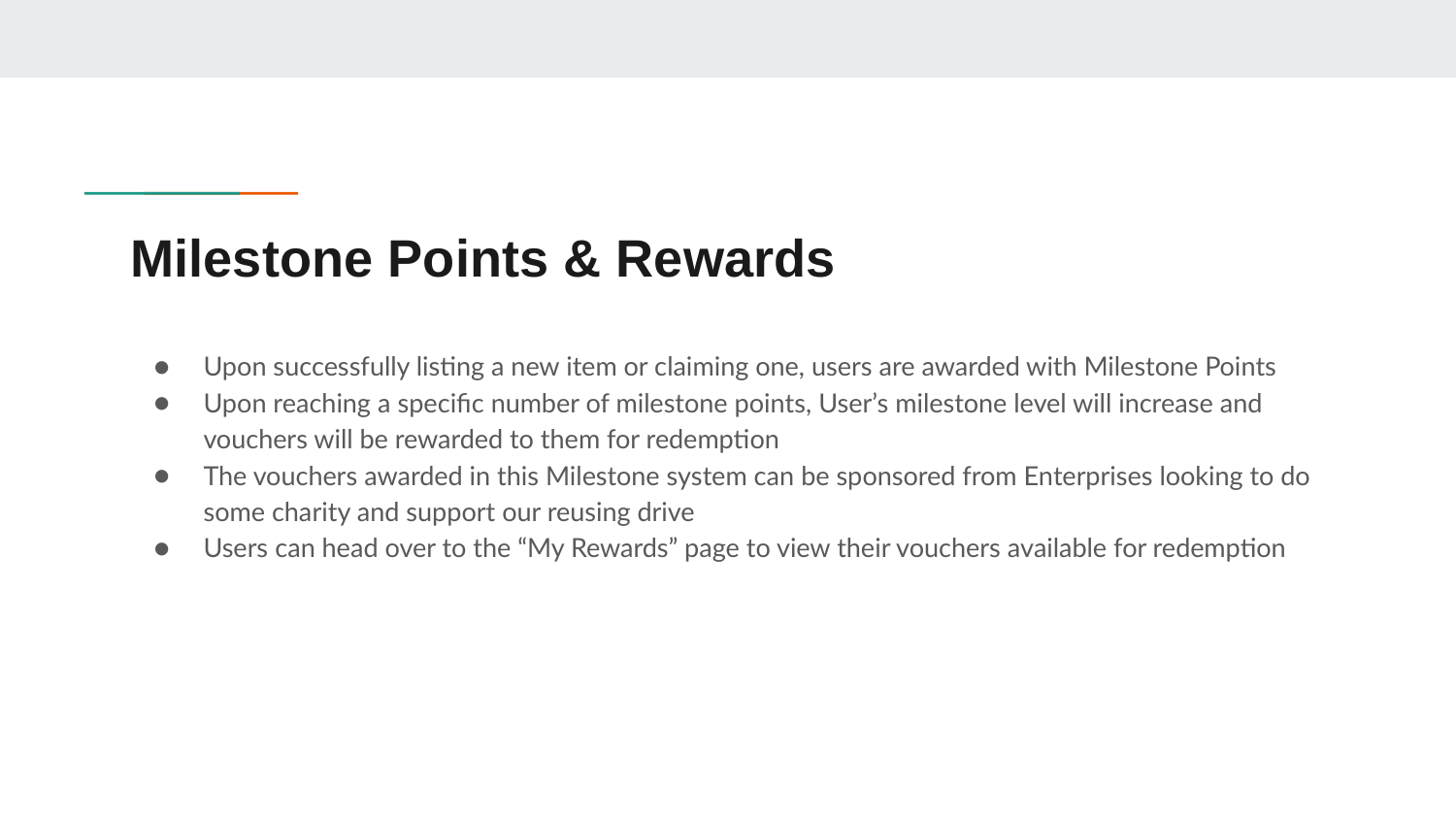

# Milestone Points & Rewards
Upon successfully listing a new item or claiming one, users are awarded with Milestone Points
Upon reaching a specific number of milestone points, User’s milestone level will increase and vouchers will be rewarded to them for redemption
The vouchers awarded in this Milestone system can be sponsored from Enterprises looking to do some charity and support our reusing drive
Users can head over to the “My Rewards” page to view their vouchers available for redemption